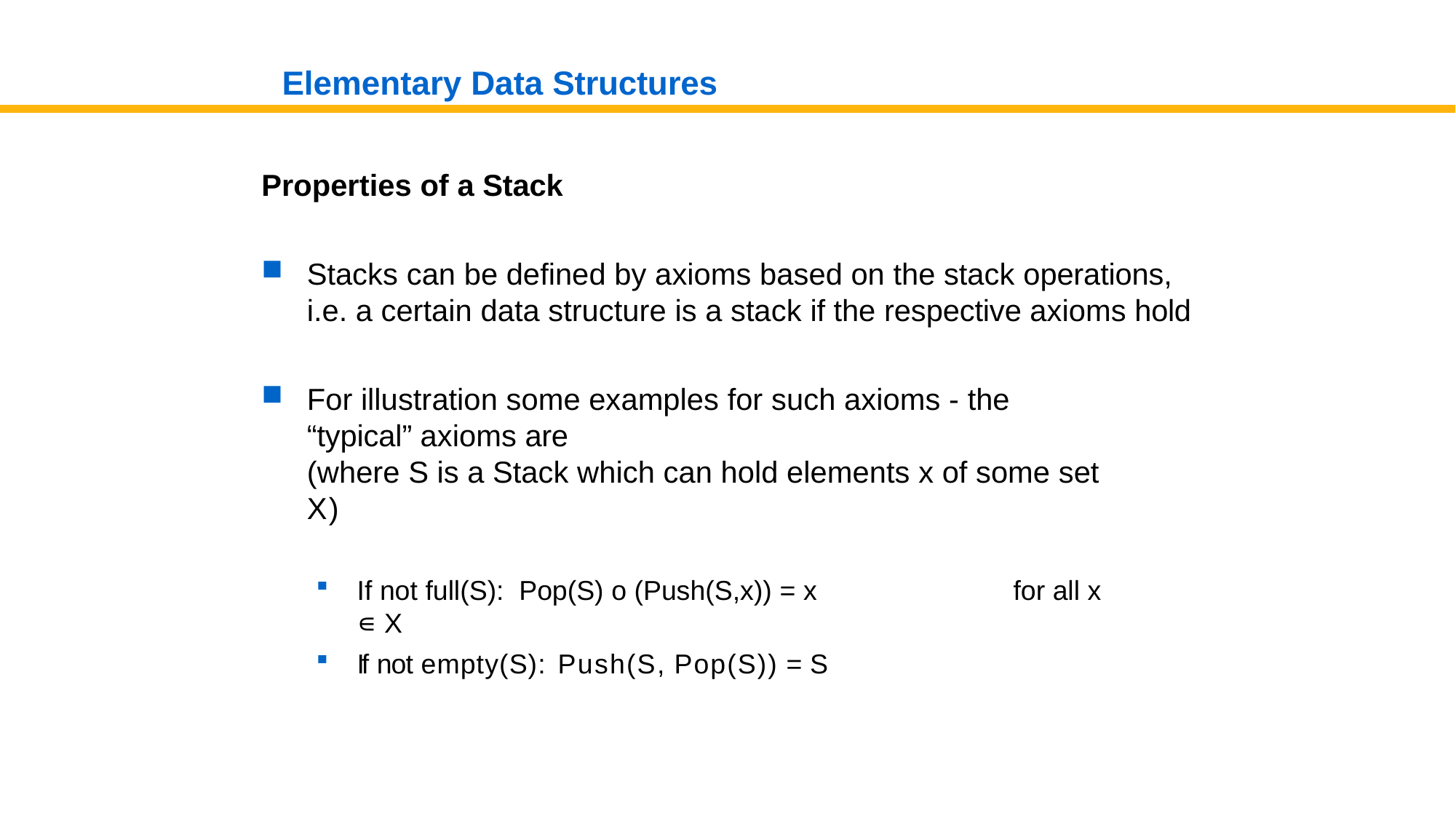

# Elementary Data Structures
Properties of a Stack

Stacks can be defined by axioms based on the stack operations,
i.e. a certain data structure is a stack if the respective axioms hold

For illustration some examples for such axioms - the “typical” axioms are
(where S is a Stack which can hold elements x of some set X)

If not full(S): Pop(S) o (Push(S,x)) = x	for all x ∊ X
If not empty(S): Push(S, Pop(S)) = S
Data Structures and Algorithms (136)